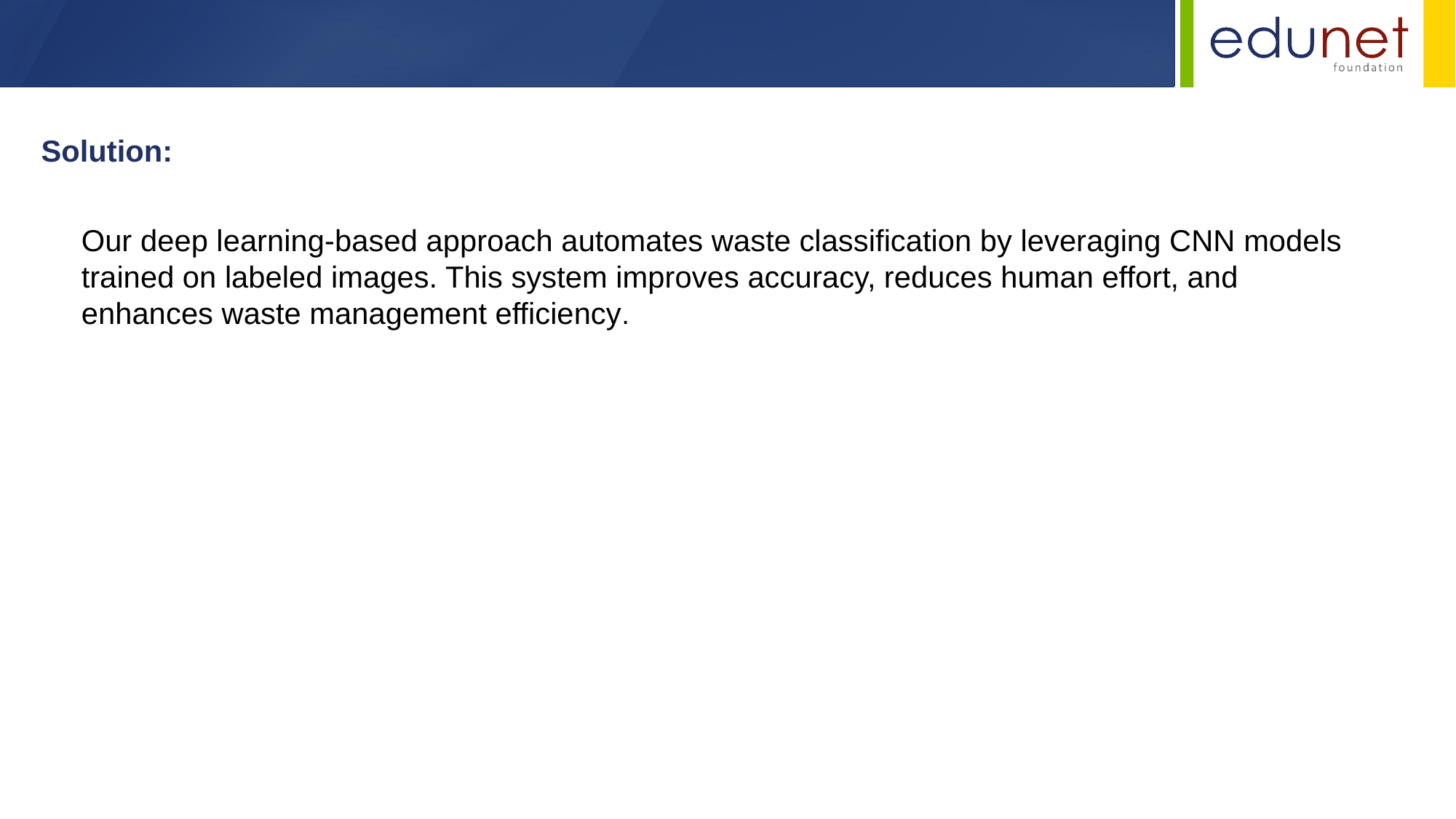

Solution:
Our deep learning-based approach automates waste classification by leveraging CNN models trained on labeled images. This system improves accuracy, reduces human effort, and enhances waste management efficiency.